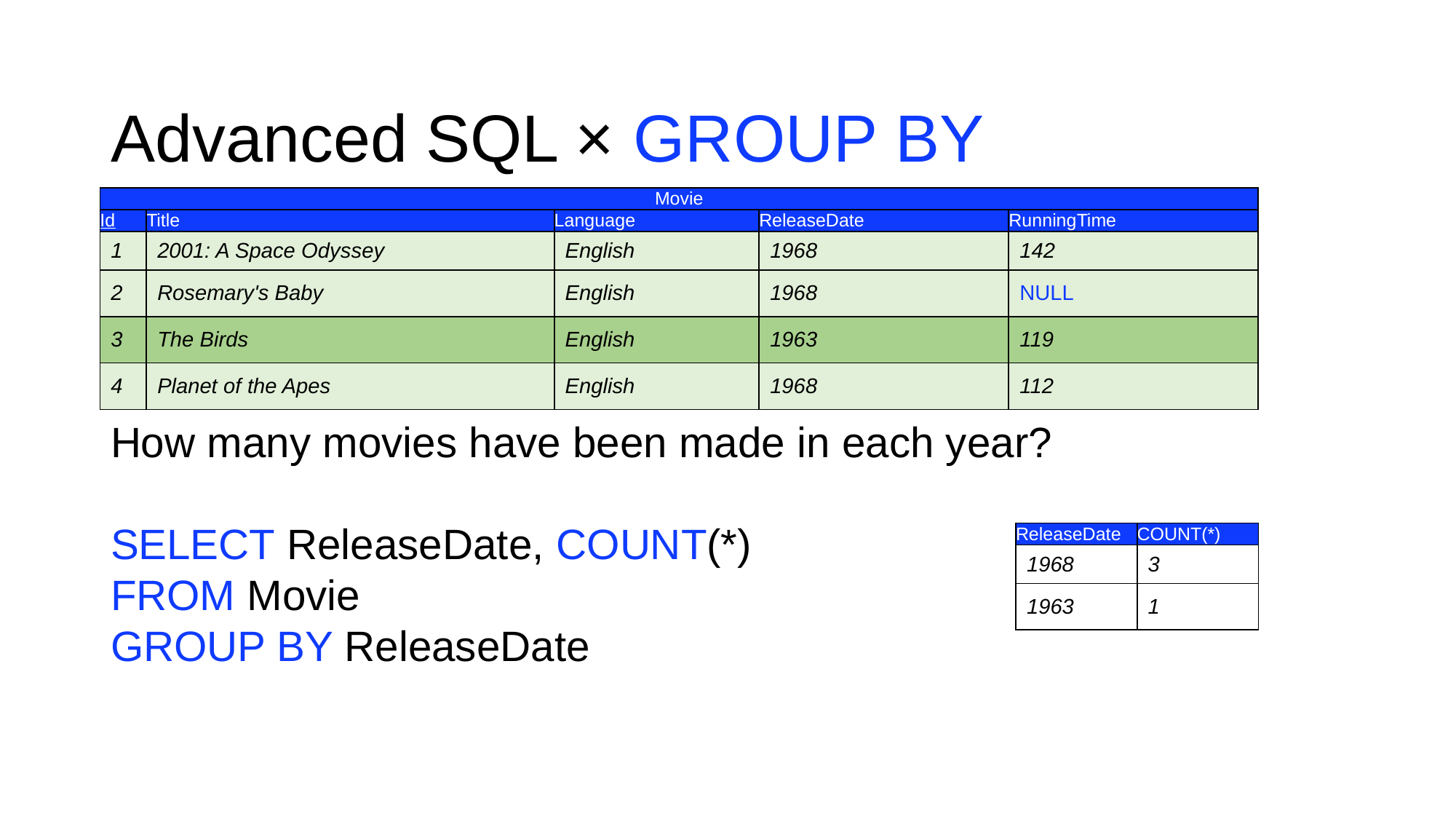

| Advanced SQL × GROUP BY |  |
| --- | --- |
| Movie |  |  |  |  |
| --- | --- | --- | --- | --- |
| Id | Title | Language | ReleaseDate | RunningTime |
| 1 | 2001: A Space Odyssey | English | 1968 | 142 |
| 2 | Rosemary's Baby | English | 1968 | NULL |
| 3 | The Birds | English | 1963 | 119 |
| 4 | Planet of the Apes | English | 1968 | 112 |
How many movies have been made in each year?

SELECT ReleaseDate, COUNT(*)
FROM Movie
GROUP BY ReleaseDate

| ReleaseDate | COUNT(\*) |
| --- | --- |
| 1968 | 3 |
| 1963 | 1 |